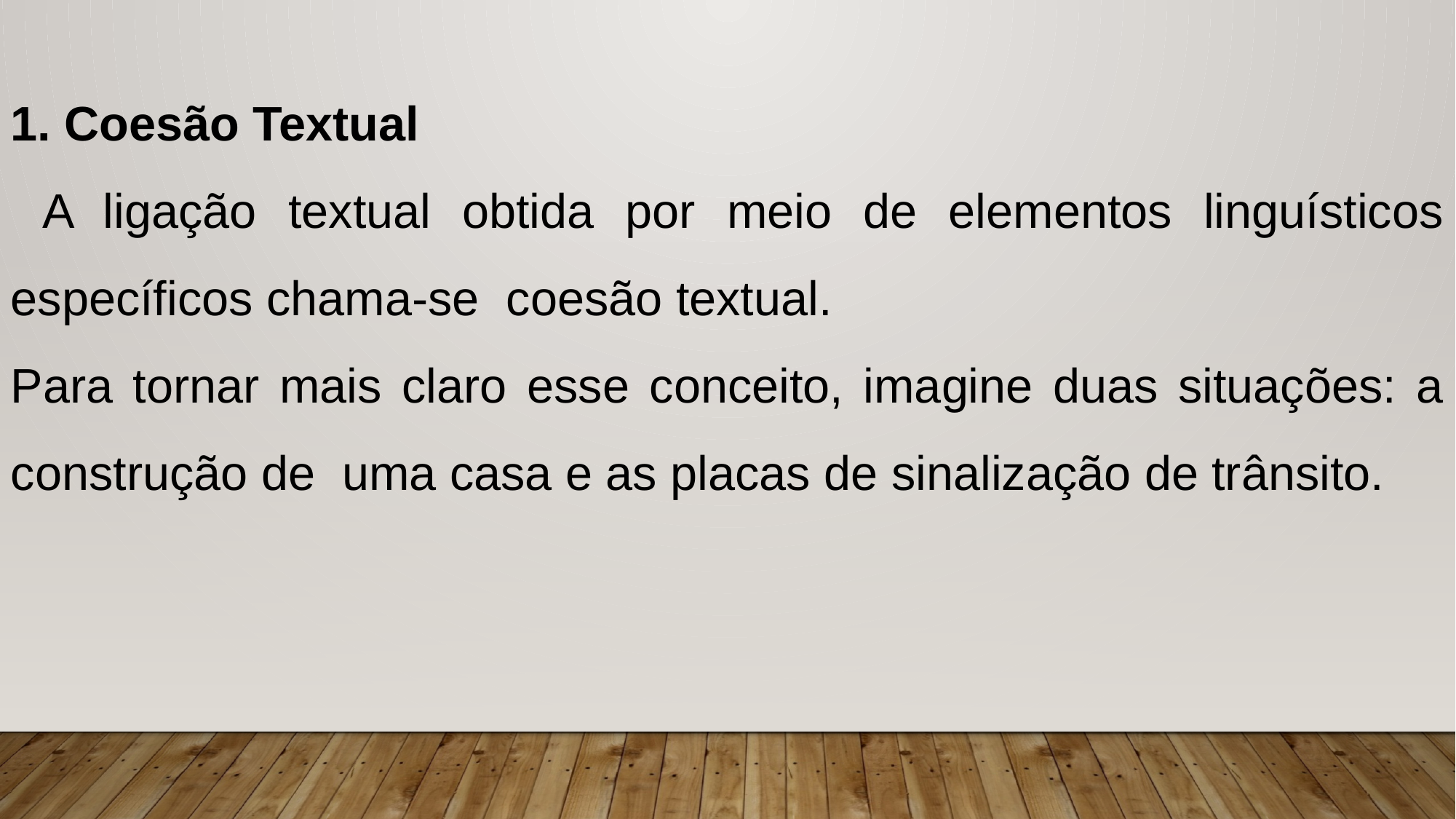

1. Coesão Textual
 A ligação textual obtida por meio de elementos linguísticos específicos chama-se  coesão textual.
Para tornar mais claro esse conceito, imagine duas situações: a construção de  uma casa e as placas de sinalização de trânsito.